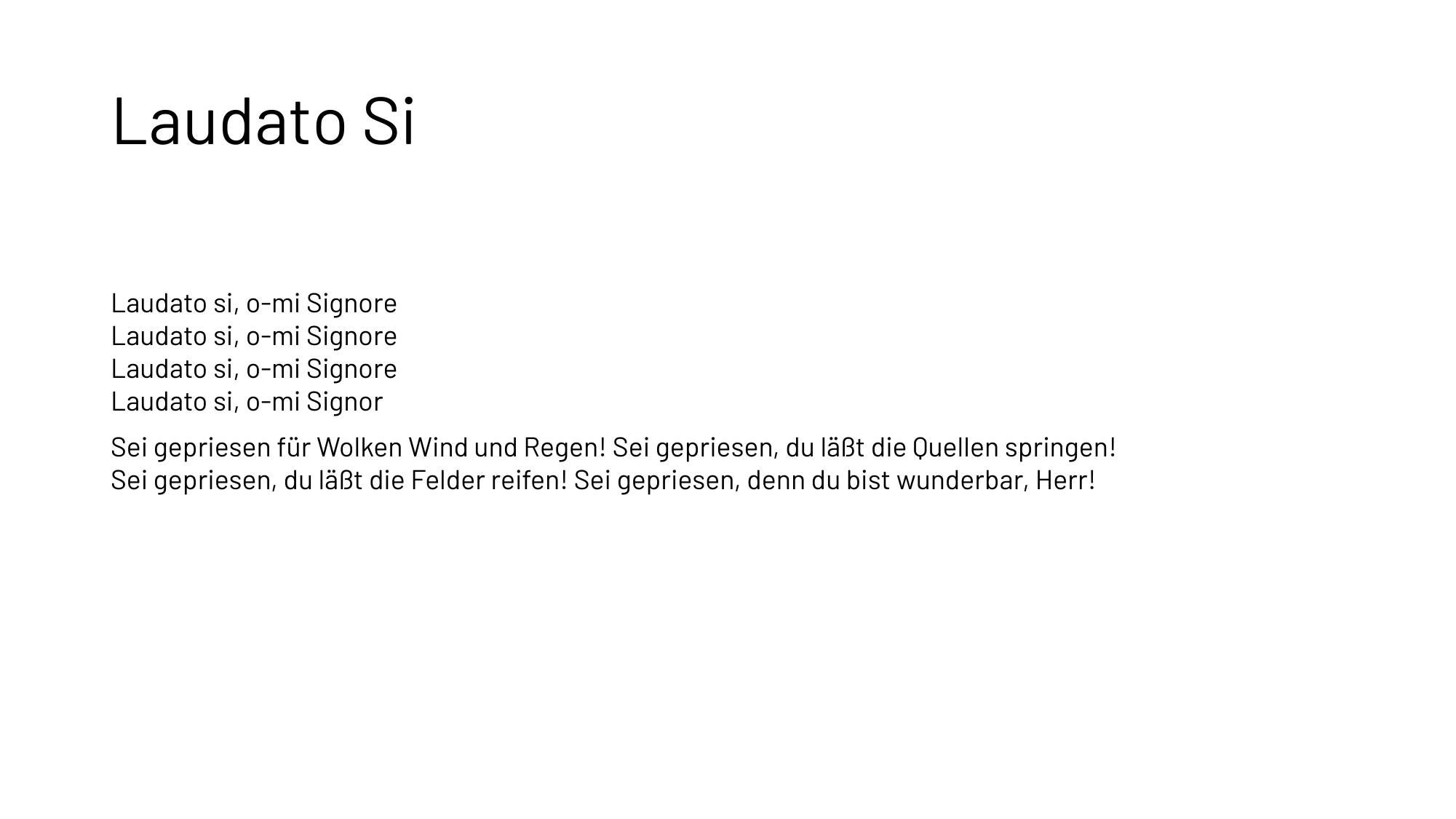

# Laudato Si
Laudato si, o-mi Signore
Laudato si, o-mi Signore
Laudato si, o-mi Signore
Laudato si, o-mi Signor
Sei gepriesen für Wolken Wind und Regen! Sei gepriesen, du läßt die Quellen springen!
Sei gepriesen, du läßt die Felder reifen! Sei gepriesen, denn du bist wunderbar, Herr!